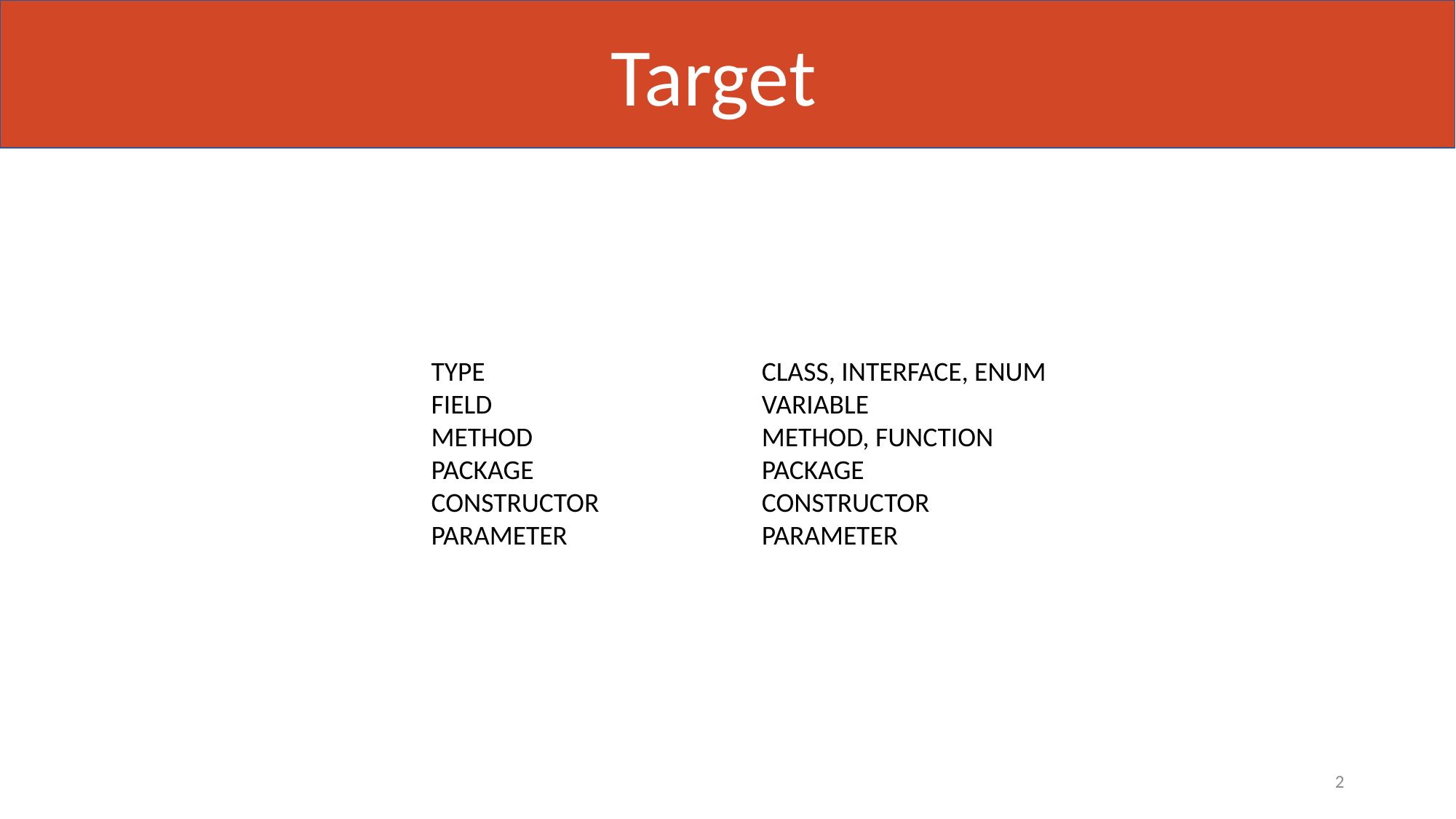

Target

CLASS, INTERFACE, ENUM
VARIABLE
METHOD, FUNCTION
PACKAGE
CONSTRUCTOR
PARAMETER

TYPE
FIELD
METHOD
PACKAGE
CONSTRUCTOR
PARAMETER

2